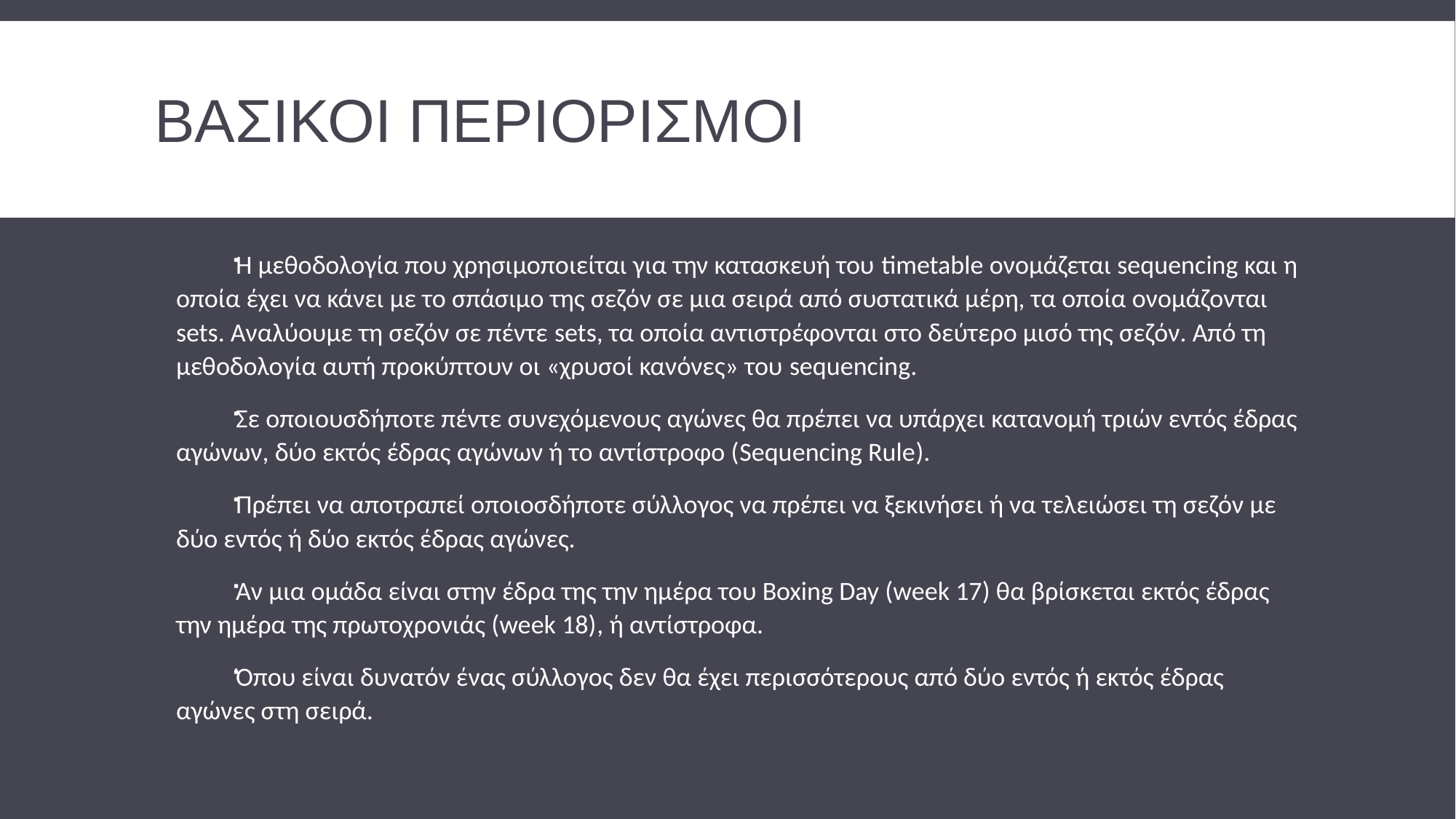

# Βασικοι Περιορισμοι
Η μεθοδολογία που χρησιμοποιείται για την κατασκευή του timetable ονομάζεται sequencing και η οποία έχει να κάνει με το σπάσιμο της σεζόν σε μια σειρά από συστατικά μέρη, τα οποία ονομάζονται sets. Αναλύουμε τη σεζόν σε πέντε sets, τα οποία αντιστρέφονται στο δεύτερο μισό της σεζόν. Από τη μεθοδολογία αυτή προκύπτουν οι «χρυσοί κανόνες» του sequencing.
Σε οποιουσδήποτε πέντε συνεχόμενους αγώνες θα πρέπει να υπάρχει κατανομή τριών εντός έδρας αγώνων, δύο εκτός έδρας αγώνων ή το αντίστροφο (Sequencing Rule).
Πρέπει να αποτραπεί οποιοσδήποτε σύλλογος να πρέπει να ξεκινήσει ή να τελειώσει τη σεζόν με δύο εντός ή δύο εκτός έδρας αγώνες.
Αν μια ομάδα είναι στην έδρα της την ημέρα του Boxing Day (week 17) θα βρίσκεται εκτός έδρας την ημέρα της πρωτοχρονιάς (week 18), ή αντίστροφα.
Όπου είναι δυνατόν ένας σύλλογος δεν θα έχει περισσότερους από δύο εντός ή εκτός έδρας αγώνες στη σειρά.